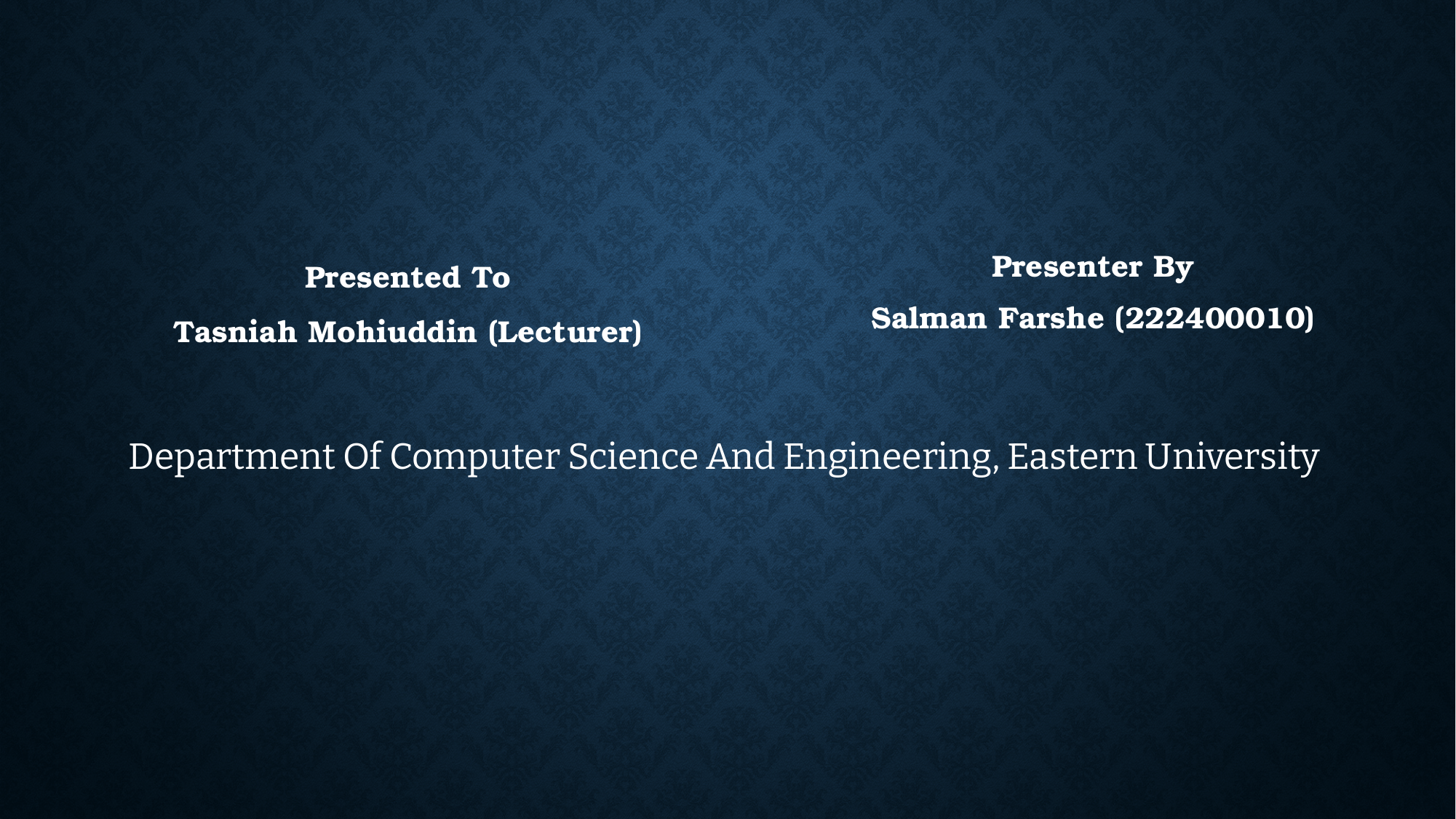

# Presented To Tasniah Mohiuddin (Lecturer)
Presenter By
Salman Farshe (222400010)
Department Of Computer Science And Engineering, Eastern University